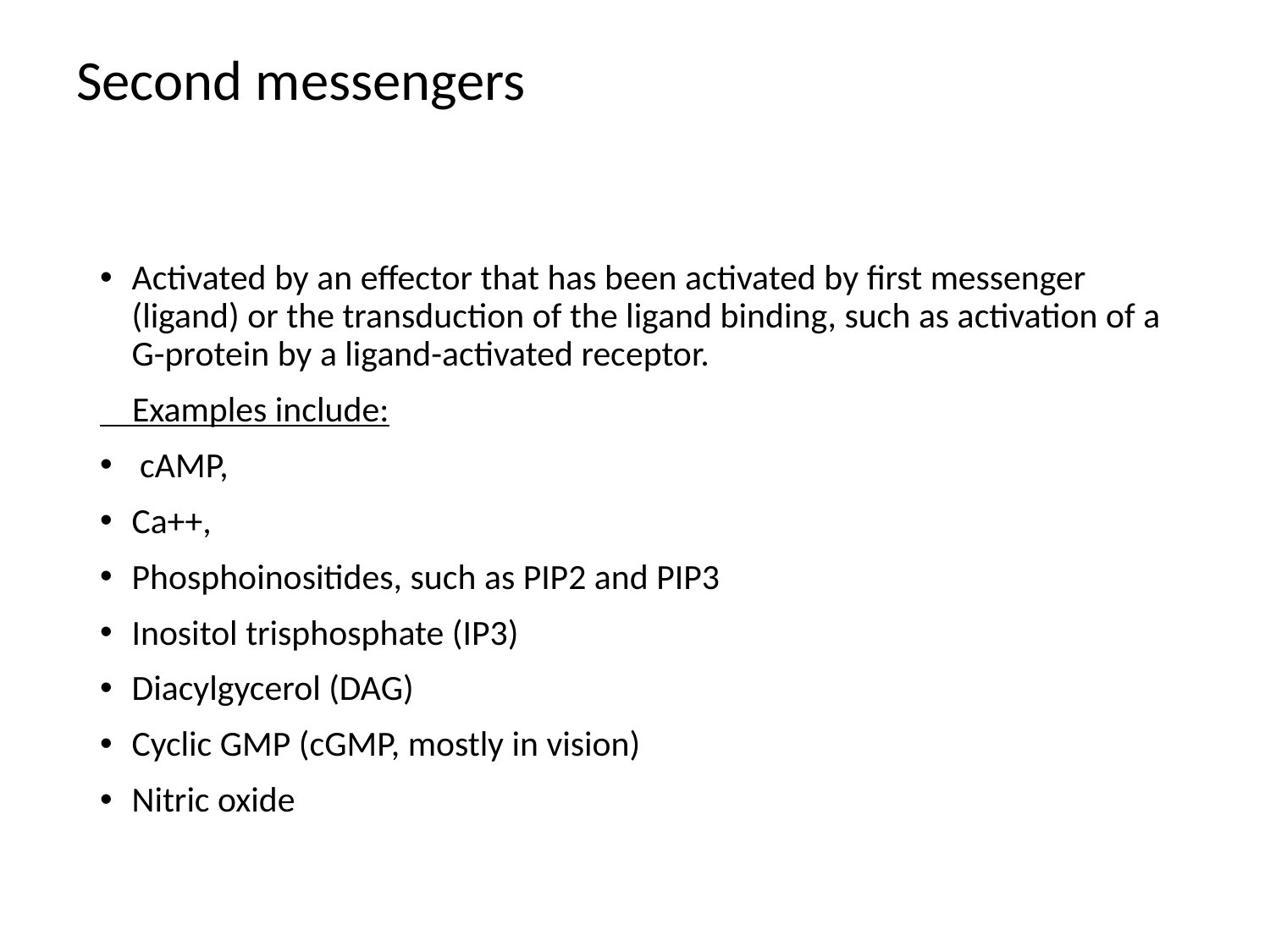

Activated by an effector that has been activated by first messenger (ligand) or the transduction of the ligand binding, such as activation of a G-protein by a ligand-activated receptor.
    Examples include:
 cAMP,
Ca++,
Phosphoinositides, such as PIP2 and PIP3
Inositol trisphosphate (IP3)
Diacylgycerol (DAG)
Cyclic GMP (cGMP, mostly in vision)
Nitric oxide

Second messengers